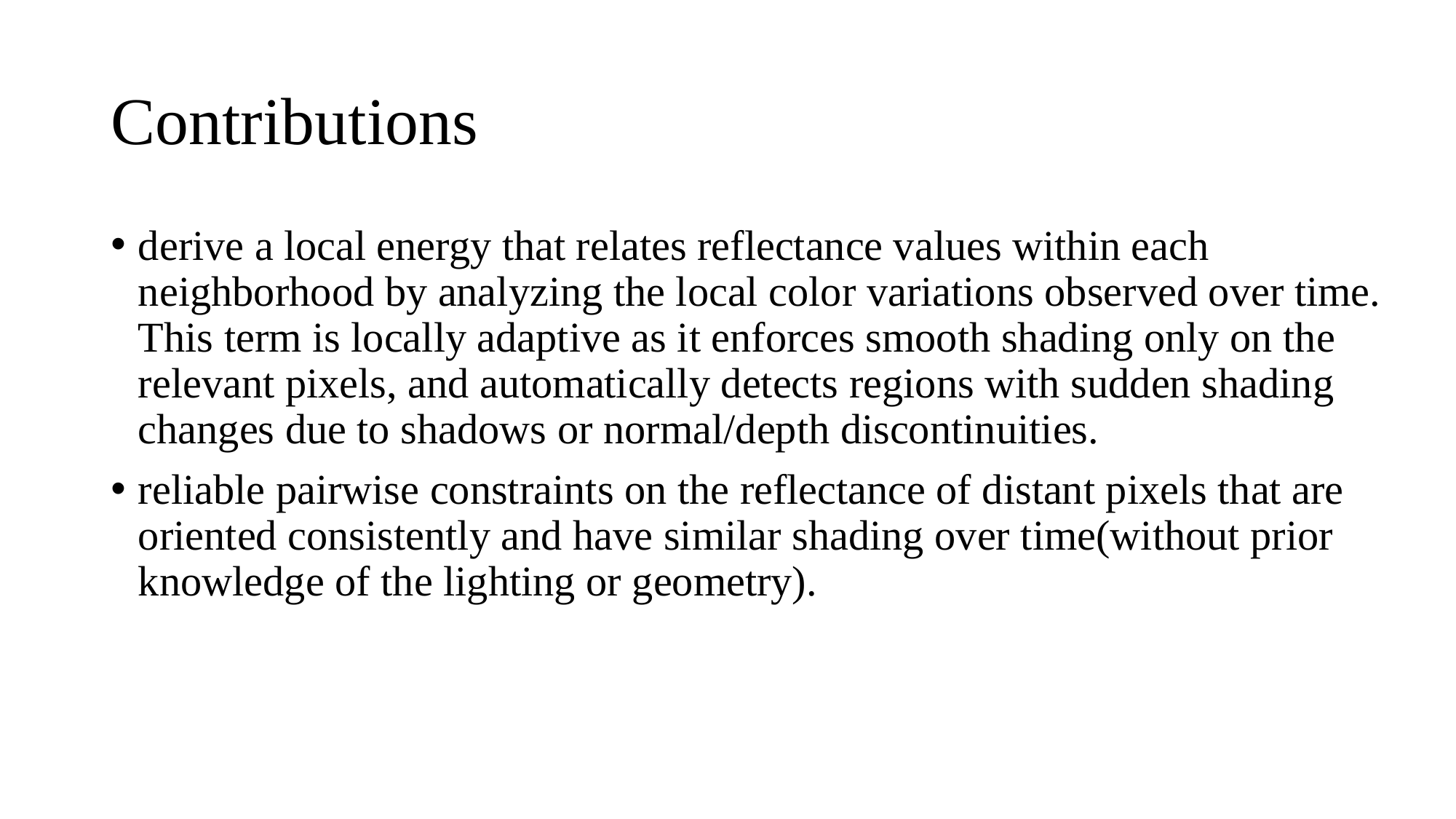

# Contributions
derive a local energy that relates reflectance values within each neighborhood by analyzing the local color variations observed over time. This term is locally adaptive as it enforces smooth shading only on the relevant pixels, and automatically detects regions with sudden shading changes due to shadows or normal/depth discontinuities.
reliable pairwise constraints on the reflectance of distant pixels that are oriented consistently and have similar shading over time(without prior knowledge of the lighting or geometry).